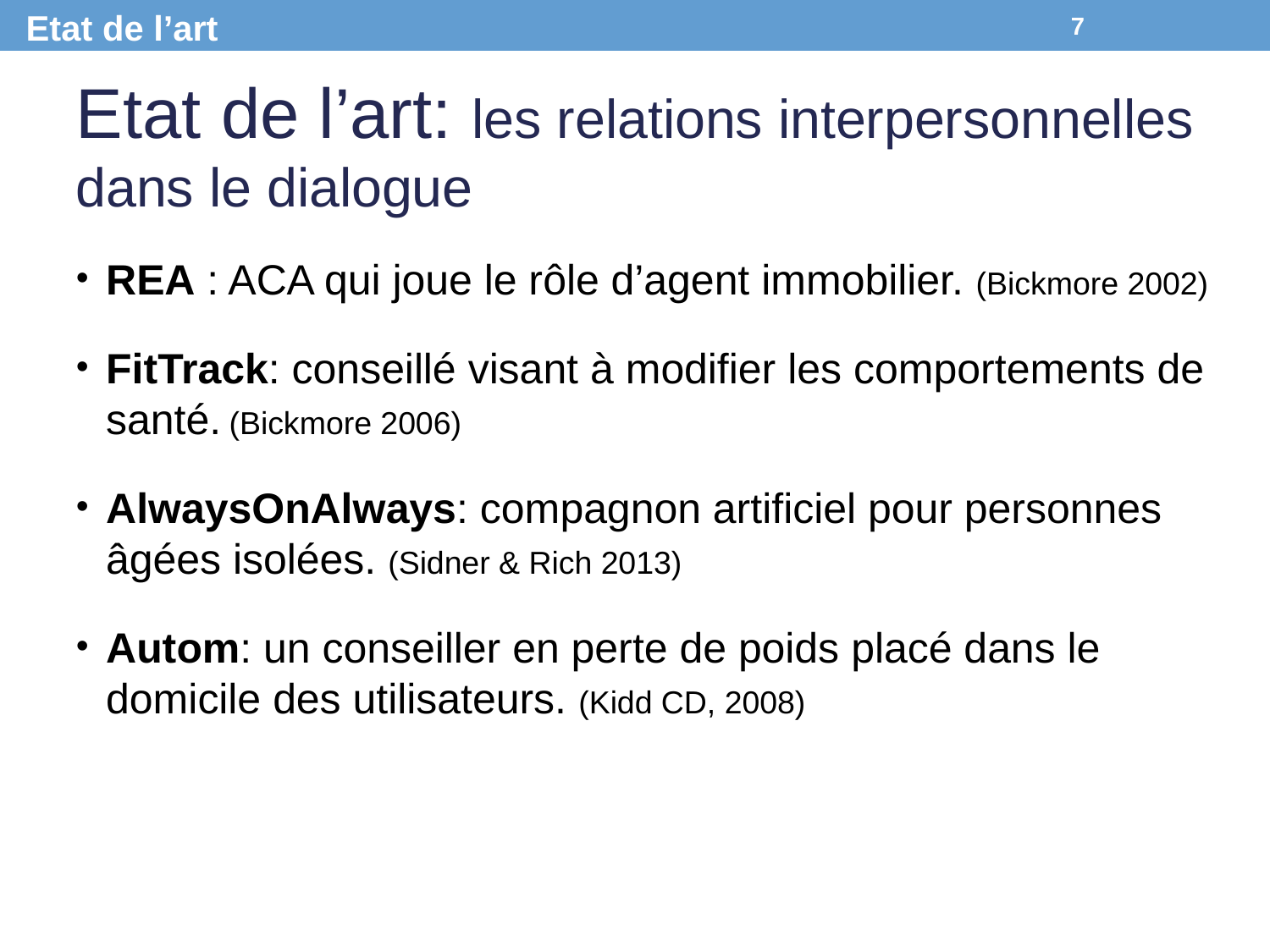

Etat de l’art
7
Etat de l’art: les relations interpersonnelles dans le dialogue
REA : ACA qui joue le rôle d’agent immobilier. (Bickmore 2002)

FitTrack: conseillé visant à modifier les comportements de santé. (Bickmore 2006)

AlwaysOnAlways: compagnon artificiel pour personnes âgées isolées. (Sidner & Rich 2013)

Autom: un conseiller en perte de poids placé dans le domicile des utilisateurs. (Kidd CD, 2008)